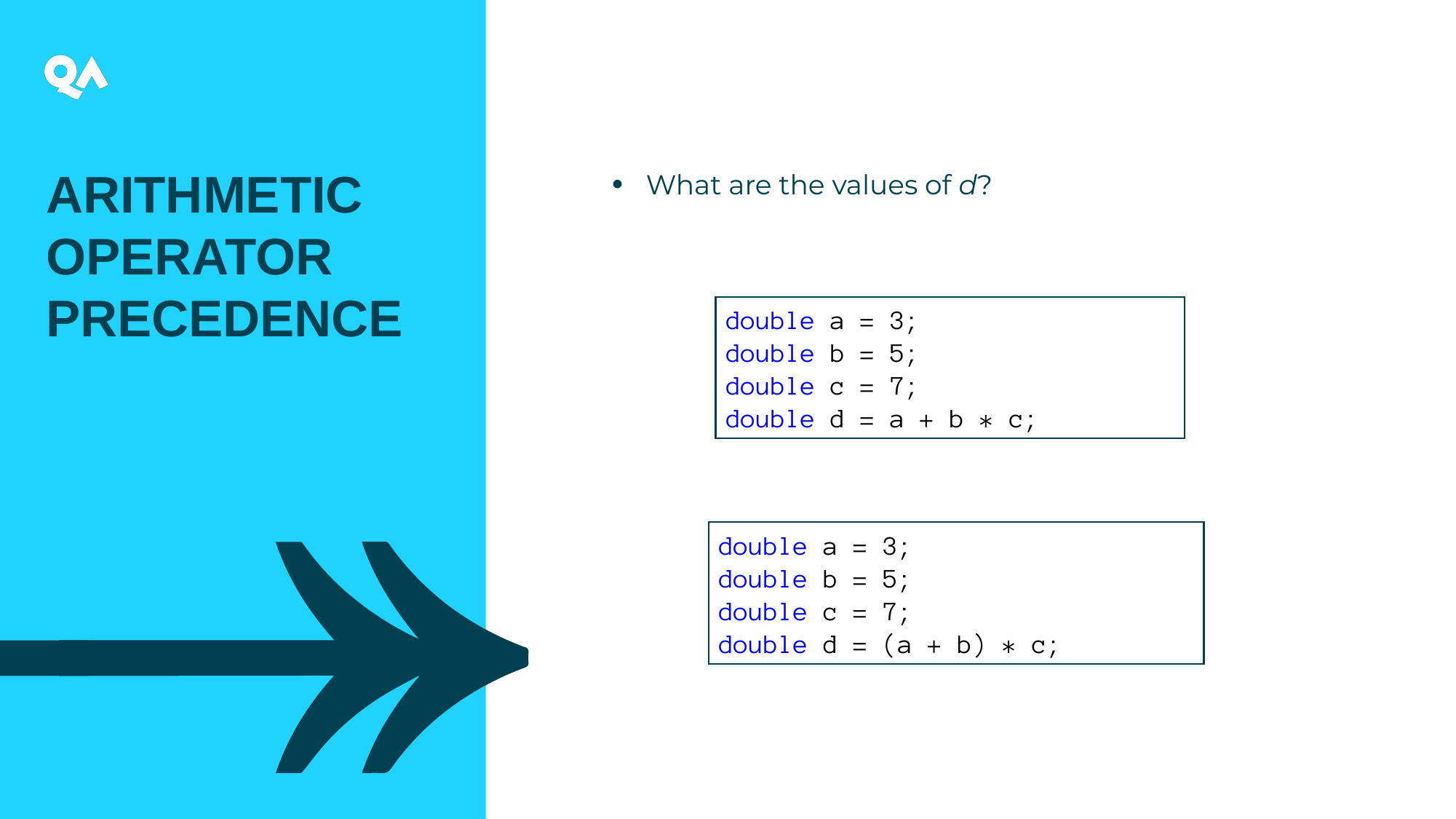

Arithmetic Operator Precedence

What are the values of d?

double a = 3;
double b = 5;
double c = 7;
double d = a + b * c;
double a = 3;
double b = 5;
double c = 7;
double d = (a + b) * c;